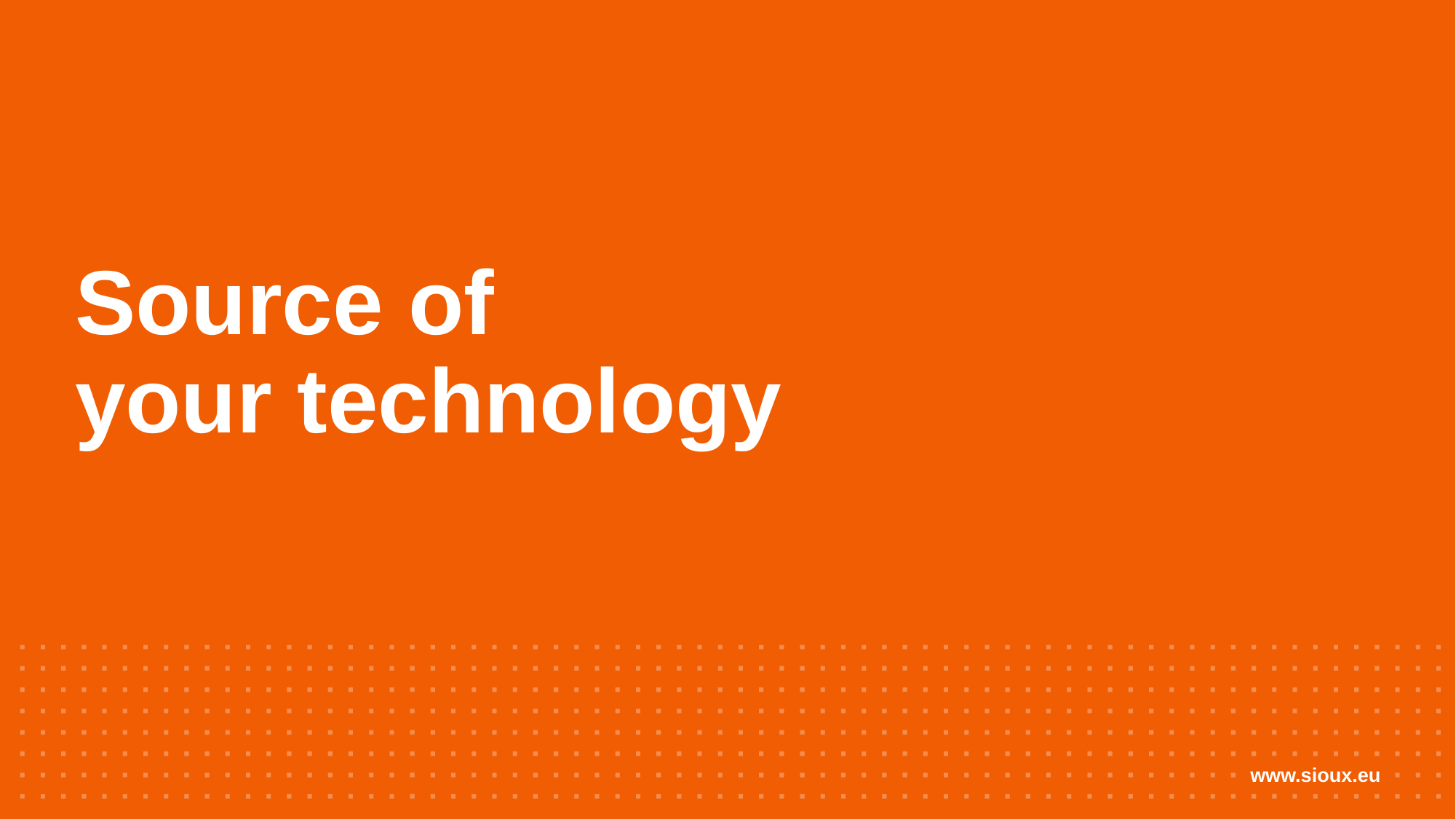

# Source of your technology
© Sioux 2021 | Confidential